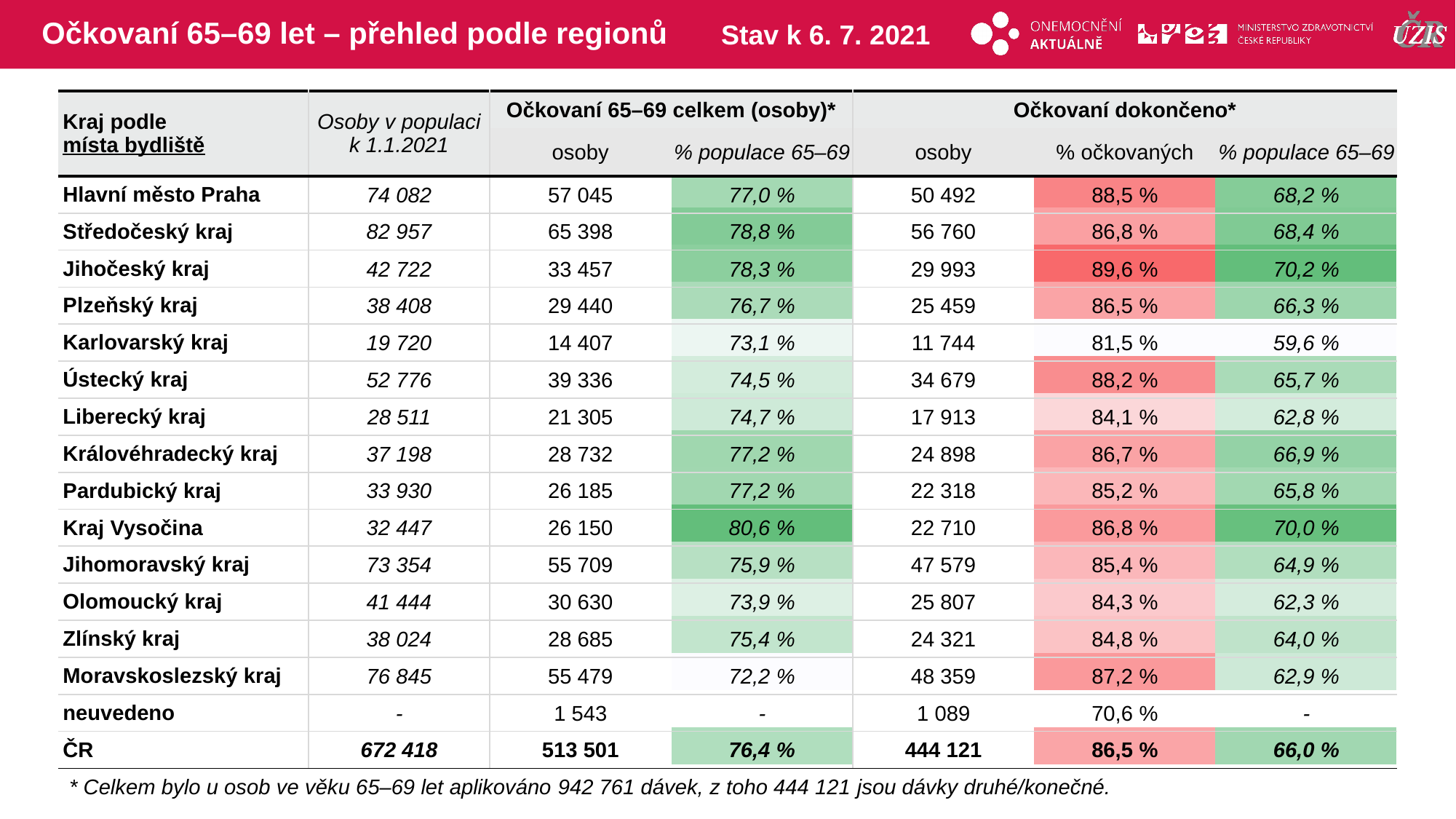

# Očkovaní 65–69 let – přehled podle regionů
Stav k 6. 7. 2021
| Kraj podle místa bydliště | Osoby v populaci k 1.1.2021 | Očkovaní 65–69 celkem (osoby)\* |  | Očkovaní dokončeno\* |  |  |
| --- | --- | --- | --- | --- | --- | --- |
|  |  | osoby | % populace 65–69 | osoby | % očkovaných | % populace 65–69 |
| Hlavní město Praha | 74 082 | 57 045 | 77,0 % | 50 492 | 88,5 % | 68,2 % |
| Středočeský kraj | 82 957 | 65 398 | 78,8 % | 56 760 | 86,8 % | 68,4 % |
| Jihočeský kraj | 42 722 | 33 457 | 78,3 % | 29 993 | 89,6 % | 70,2 % |
| Plzeňský kraj | 38 408 | 29 440 | 76,7 % | 25 459 | 86,5 % | 66,3 % |
| Karlovarský kraj | 19 720 | 14 407 | 73,1 % | 11 744 | 81,5 % | 59,6 % |
| Ústecký kraj | 52 776 | 39 336 | 74,5 % | 34 679 | 88,2 % | 65,7 % |
| Liberecký kraj | 28 511 | 21 305 | 74,7 % | 17 913 | 84,1 % | 62,8 % |
| Královéhradecký kraj | 37 198 | 28 732 | 77,2 % | 24 898 | 86,7 % | 66,9 % |
| Pardubický kraj | 33 930 | 26 185 | 77,2 % | 22 318 | 85,2 % | 65,8 % |
| Kraj Vysočina | 32 447 | 26 150 | 80,6 % | 22 710 | 86,8 % | 70,0 % |
| Jihomoravský kraj | 73 354 | 55 709 | 75,9 % | 47 579 | 85,4 % | 64,9 % |
| Olomoucký kraj | 41 444 | 30 630 | 73,9 % | 25 807 | 84,3 % | 62,3 % |
| Zlínský kraj | 38 024 | 28 685 | 75,4 % | 24 321 | 84,8 % | 64,0 % |
| Moravskoslezský kraj | 76 845 | 55 479 | 72,2 % | 48 359 | 87,2 % | 62,9 % |
| neuvedeno | - | 1 543 | - | 1 089 | 70,6 % | - |
| ČR | 672 418 | 513 501 | 76,4 % | 444 121 | 86,5 % | 66,0 % |
|  |  |  |  |  |  |
| --- | --- | --- | --- | --- | --- |
|  |  |  |  |  |  |
|  |  |  |  |  |  |
|  |  |  |  |  |  |
|  |  |  |  |  |  |
|  |  |  |  |  |  |
|  |  |  |  |  |  |
|  |  |  |  |  |  |
|  |  |  |  |  |  |
|  |  |  |  |  |  |
|  |  |  |  |  |  |
|  |  |  |  |  |  |
|  |  |  |  |  |  |
|  |  |  |  |  |  |
|  |  |  |  |  |  |
|  |  |  |  |  |  |
* Celkem bylo u osob ve věku 65–69 let aplikováno 942 761 dávek, z toho 444 121 jsou dávky druhé/konečné.